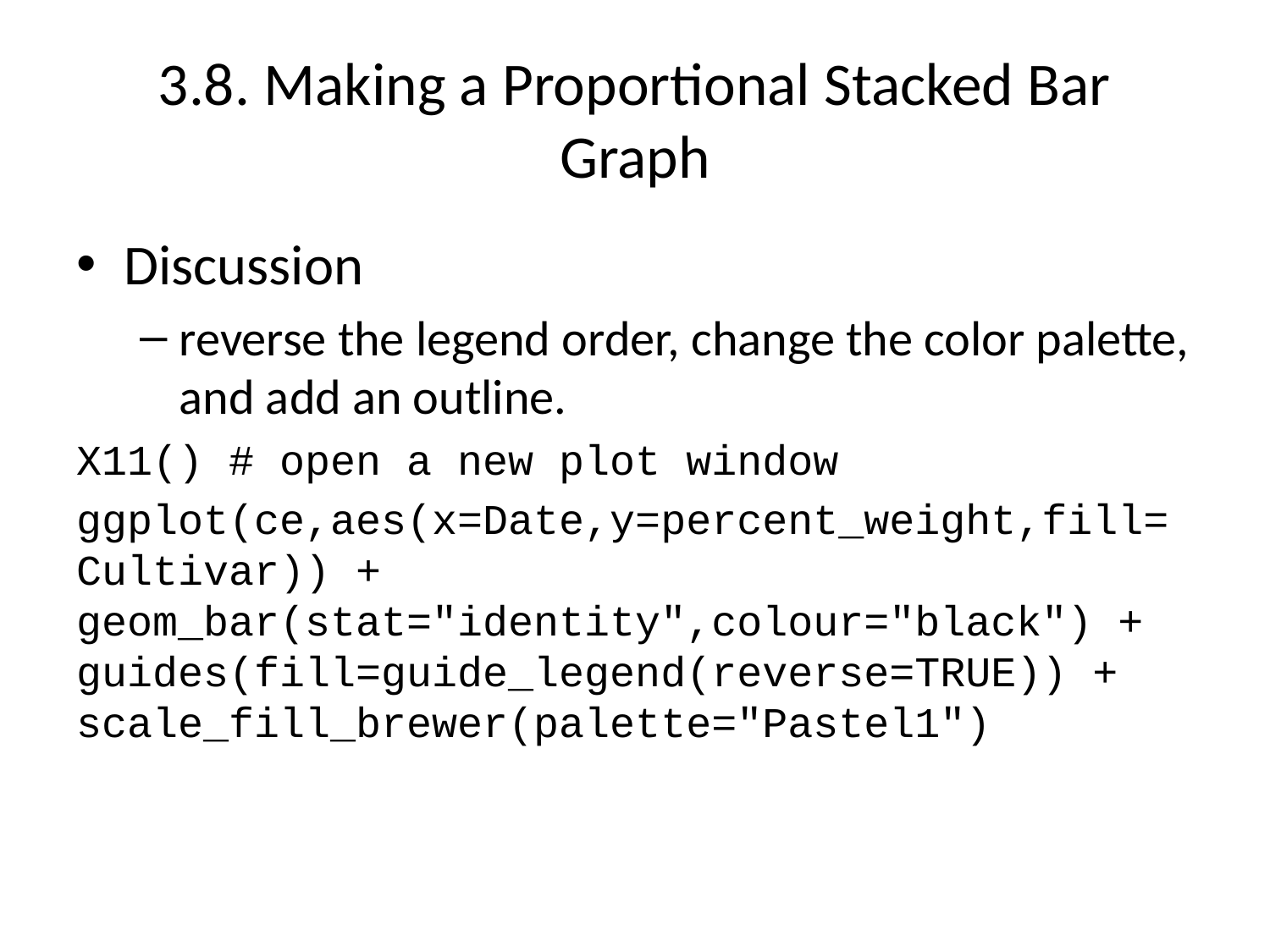

# 3.8. Making a Proportional Stacked Bar Graph
Discussion
reverse the legend order, change the color palette, and add an outline.
X11() # open a new plot window
ggplot(ce,aes(x=Date,y=percent_weight,fill= Cultivar)) + geom_bar(stat="identity",colour="black") + guides(fill=guide_legend(reverse=TRUE)) + scale_fill_brewer(palette="Pastel1")